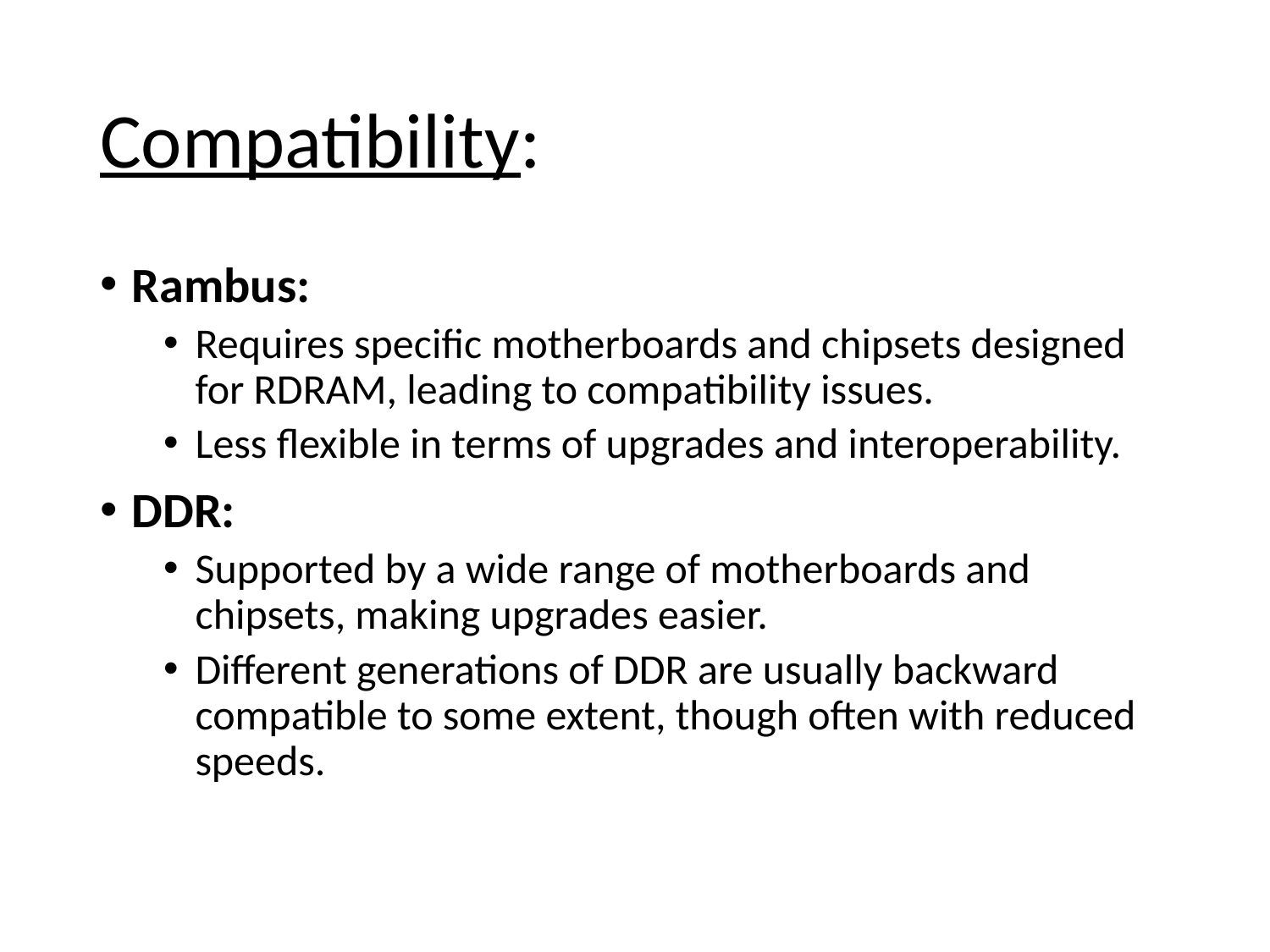

# Compatibility:
Rambus:
Requires specific motherboards and chipsets designed for RDRAM, leading to compatibility issues.
Less flexible in terms of upgrades and interoperability.
DDR:
Supported by a wide range of motherboards and chipsets, making upgrades easier.
Different generations of DDR are usually backward compatible to some extent, though often with reduced speeds.